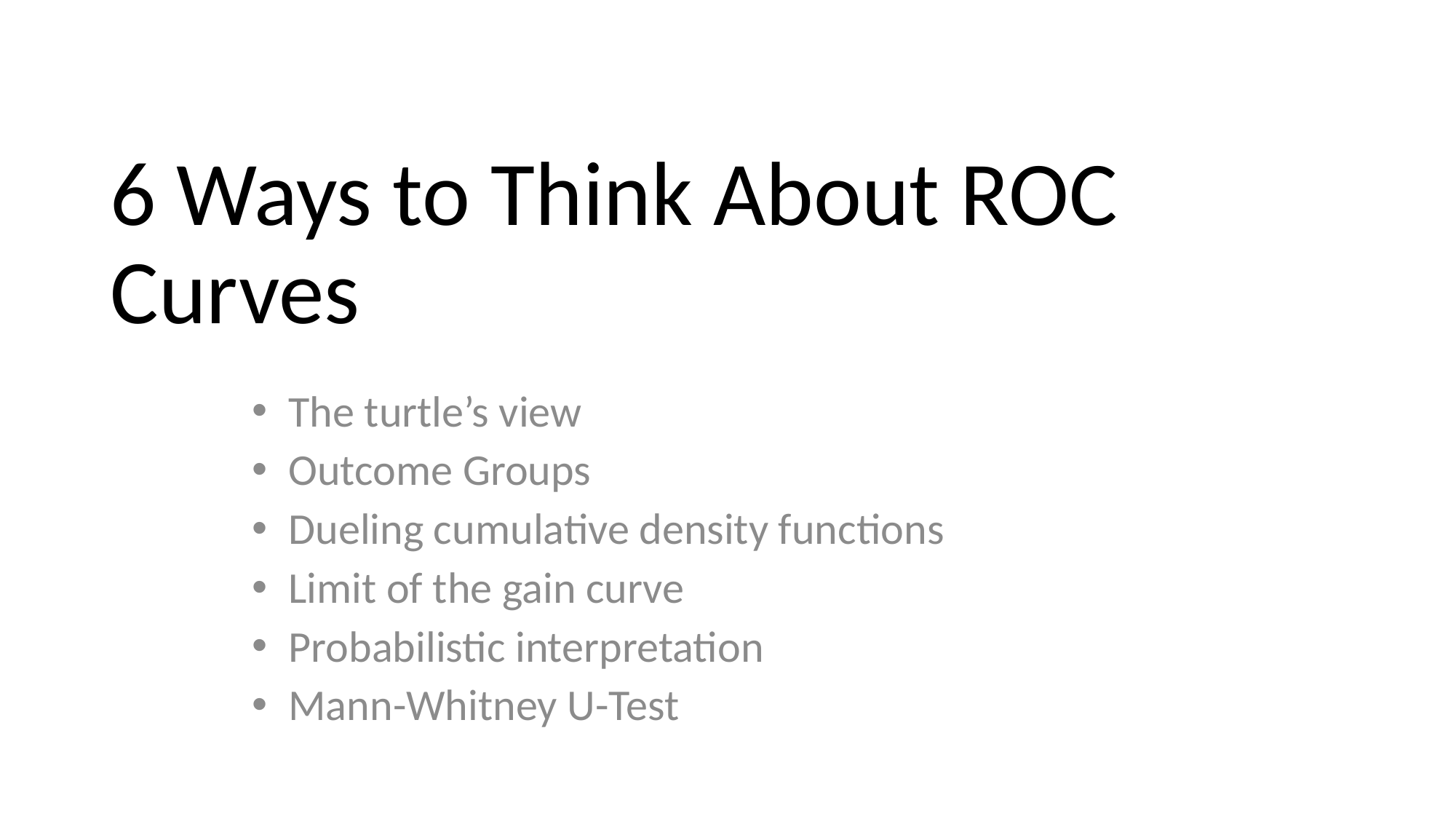

# 6 Ways to Think About ROC Curves
The turtle’s view
Outcome Groups
Dueling cumulative density functions
Limit of the gain curve
Probabilistic interpretation
Mann-Whitney U-Test